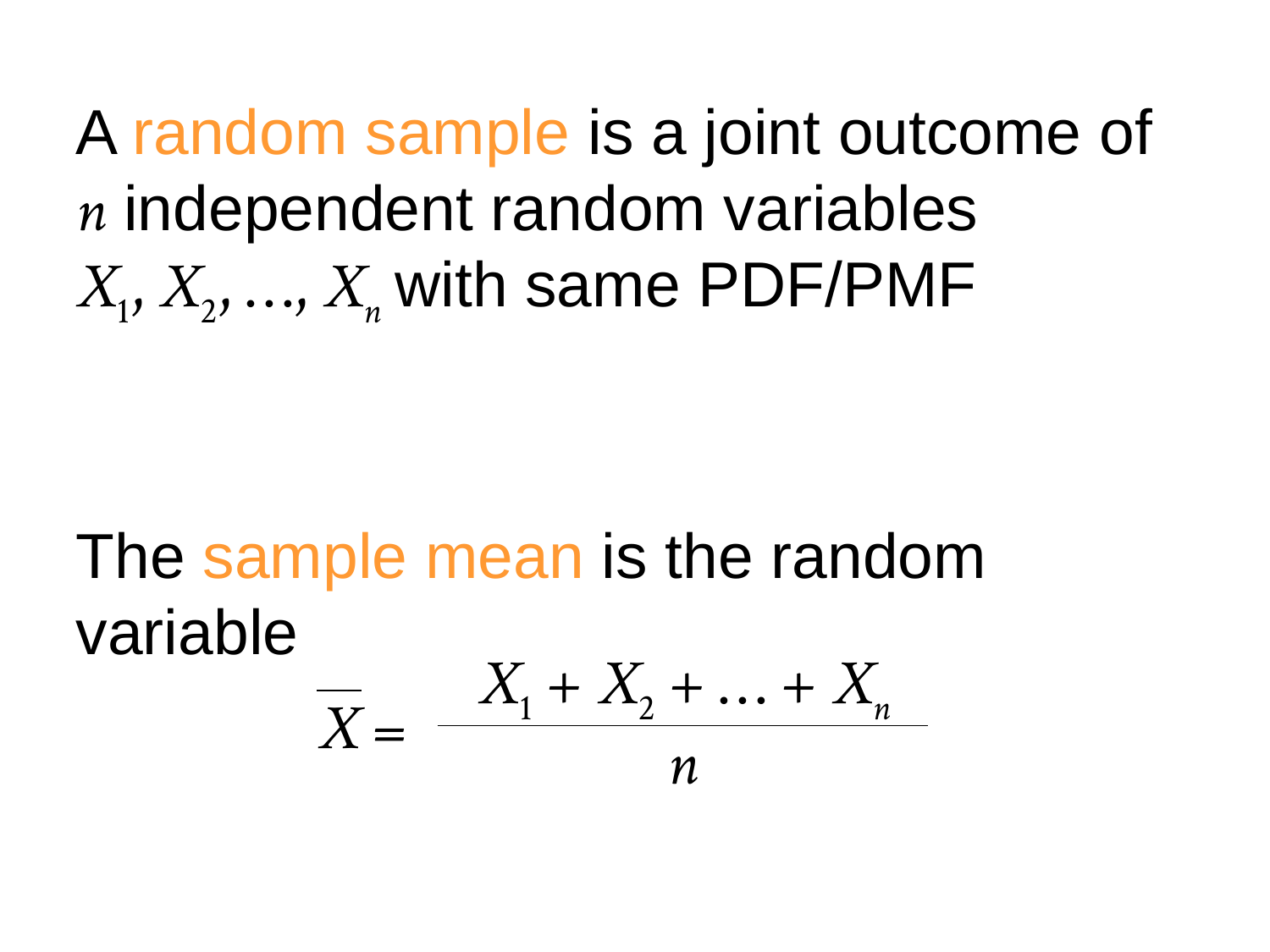

A random sample is a joint outcome of
n independent random variables
X1, X2, …, Xn with same PDF/PMF
The sample mean is the random variable
X1 + X2 + … + Xn
X =
n